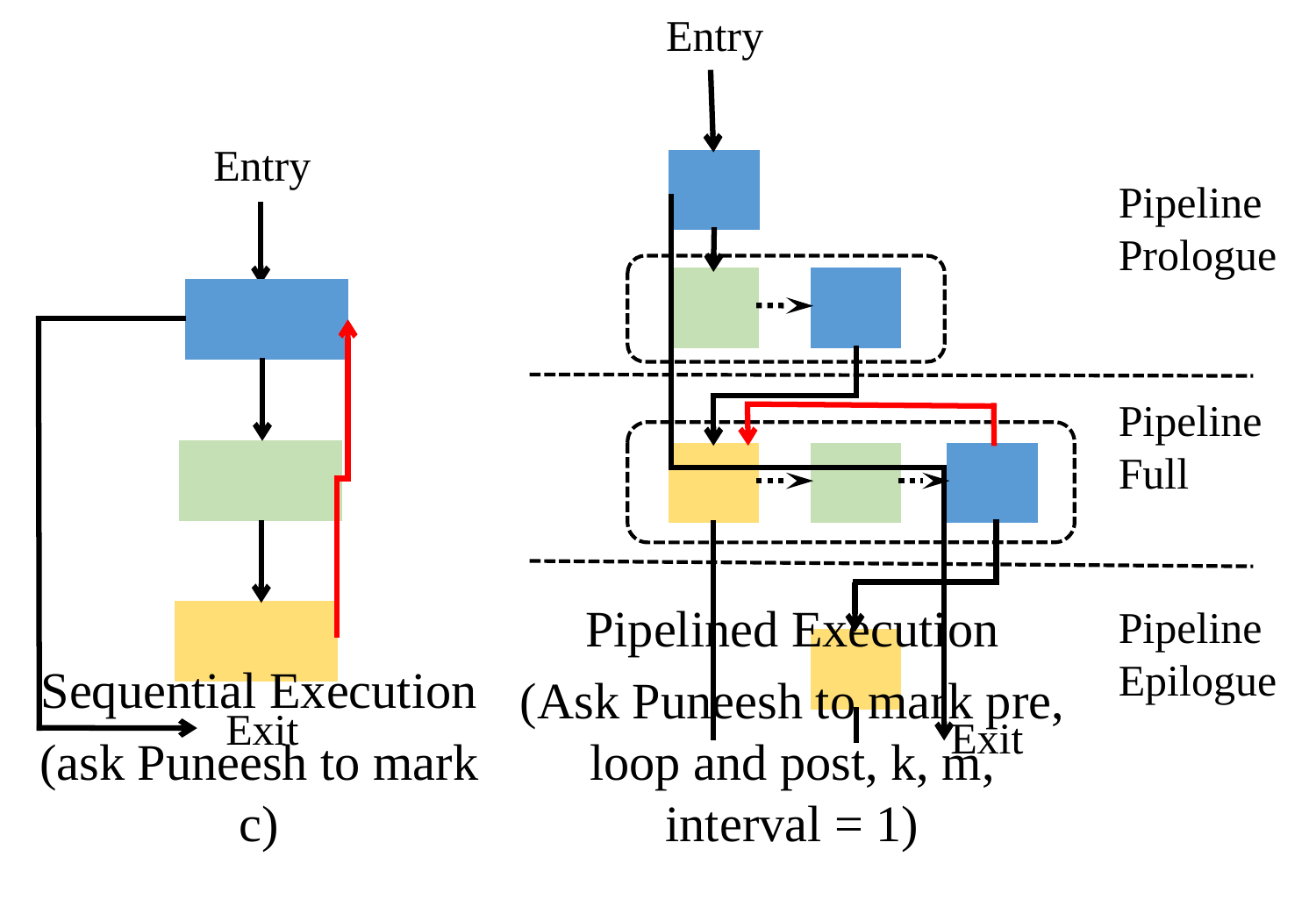

Entry
Entry

Pipeline Prologue

Pipeline
Full

Pipeline Epilogue

Exit
Exit
Sequential Execution
(ask Puneesh to mark c)
Pipelined Execution
(Ask Puneesh to mark pre, loop and post, k, m, interval = 1)